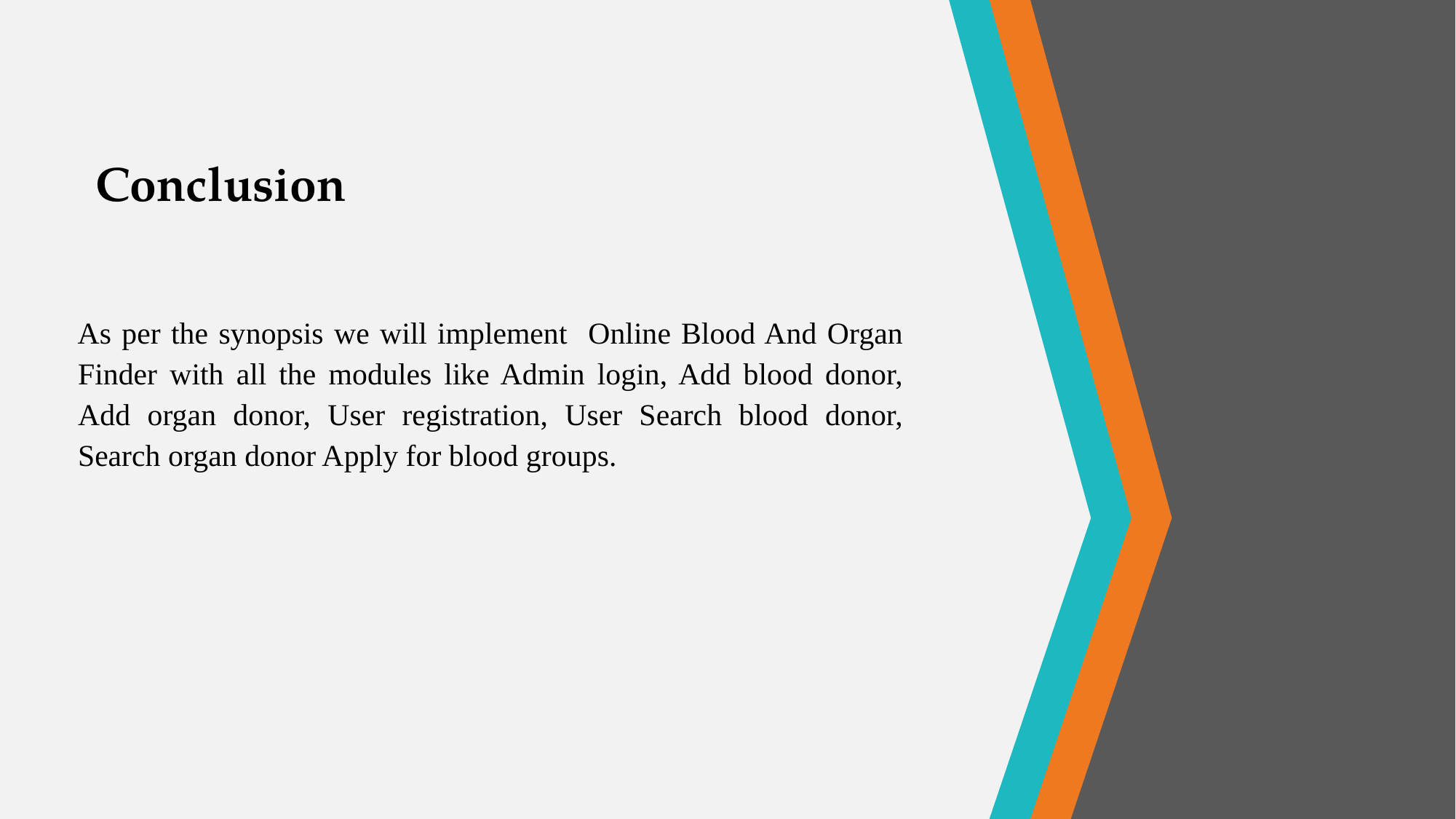

# Conclusion
As per the synopsis we will implement  Online Blood And Organ Finder with all the modules like Admin login, Add blood donor, Add organ donor, User registration, User Search blood donor, Search organ donor Apply for blood groups.